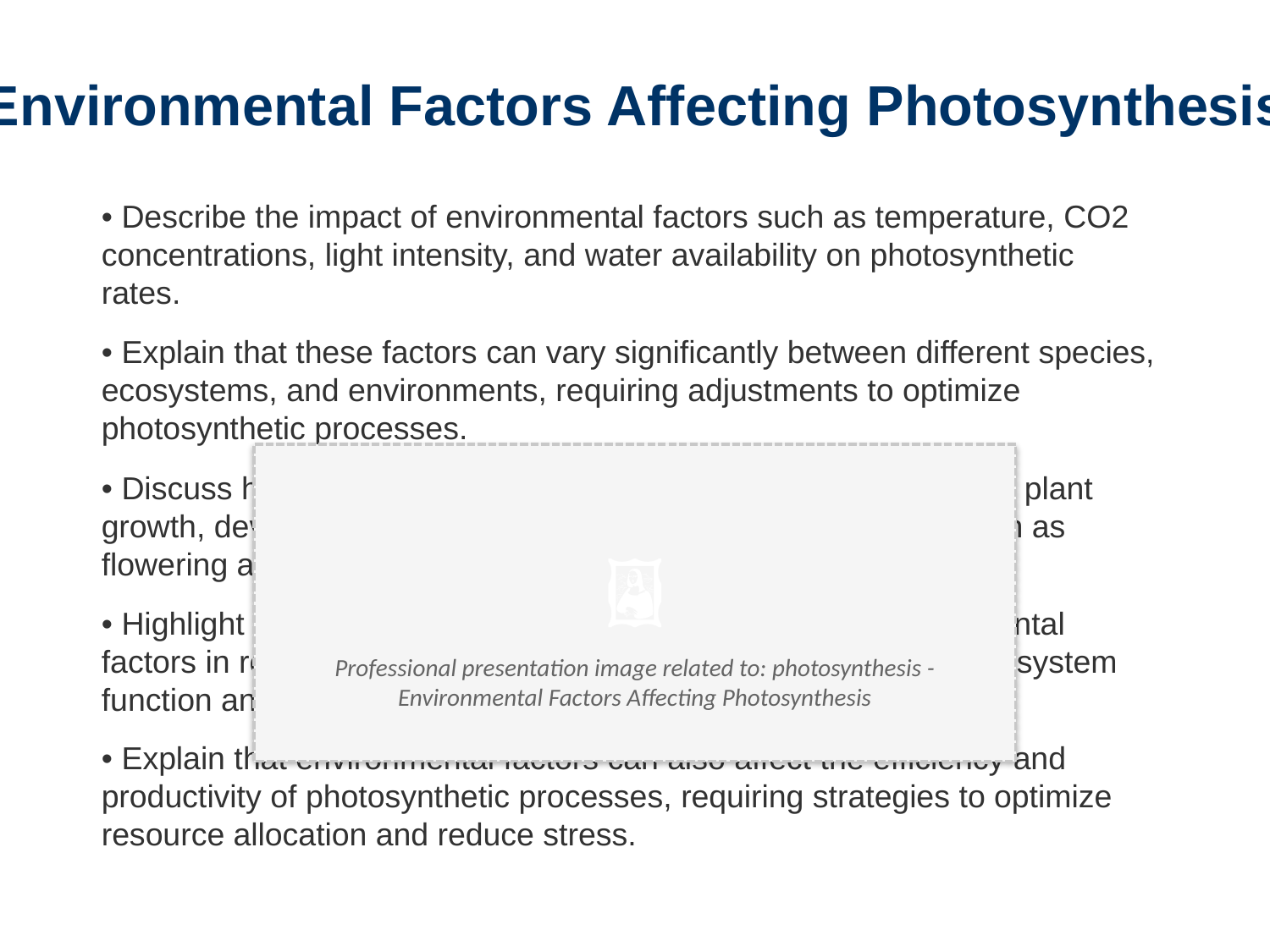

Environmental Factors Affecting Photosynthesis
• Describe the impact of environmental factors such as temperature, CO2 concentrations, light intensity, and water availability on photosynthetic rates.
• Explain that these factors can vary significantly between different species, ecosystems, and environments, requiring adjustments to optimize photosynthetic processes.
• Discuss how changes in environmental conditions can influence plant growth, development, and productivity, including adaptations such as flowering and fruiting.
• Highlight the importance of understanding the role of environmental factors in regulating photosynthesis, including their impact on ecosystem function and biodiversity.
• Explain that environmental factors can also affect the efficiency and productivity of photosynthetic processes, requiring strategies to optimize resource allocation and reduce stress.

🖼️
Professional presentation image related to: photosynthesis - Environmental Factors Affecting Photosynthesis